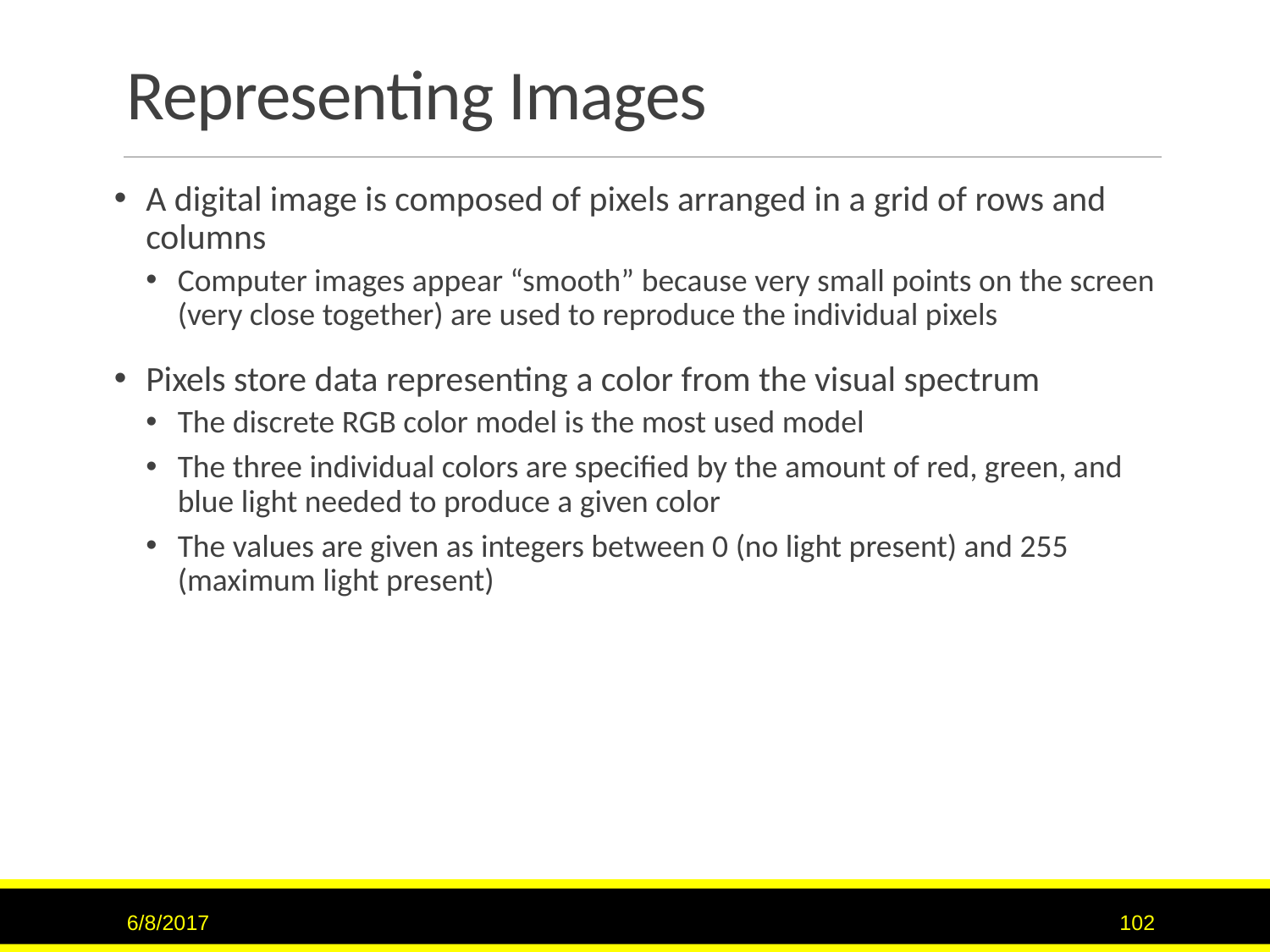

# Representing Images
A digital image is composed of pixels arranged in a grid of rows and columns
Computer images appear “smooth” because very small points on the screen (very close together) are used to reproduce the individual pixels
Pixels store data representing a color from the visual spectrum
The discrete RGB color model is the most used model
The three individual colors are specified by the amount of red, green, and blue light needed to produce a given color
The values are given as integers between 0 (no light present) and 255 (maximum light present)
6/8/2017
102